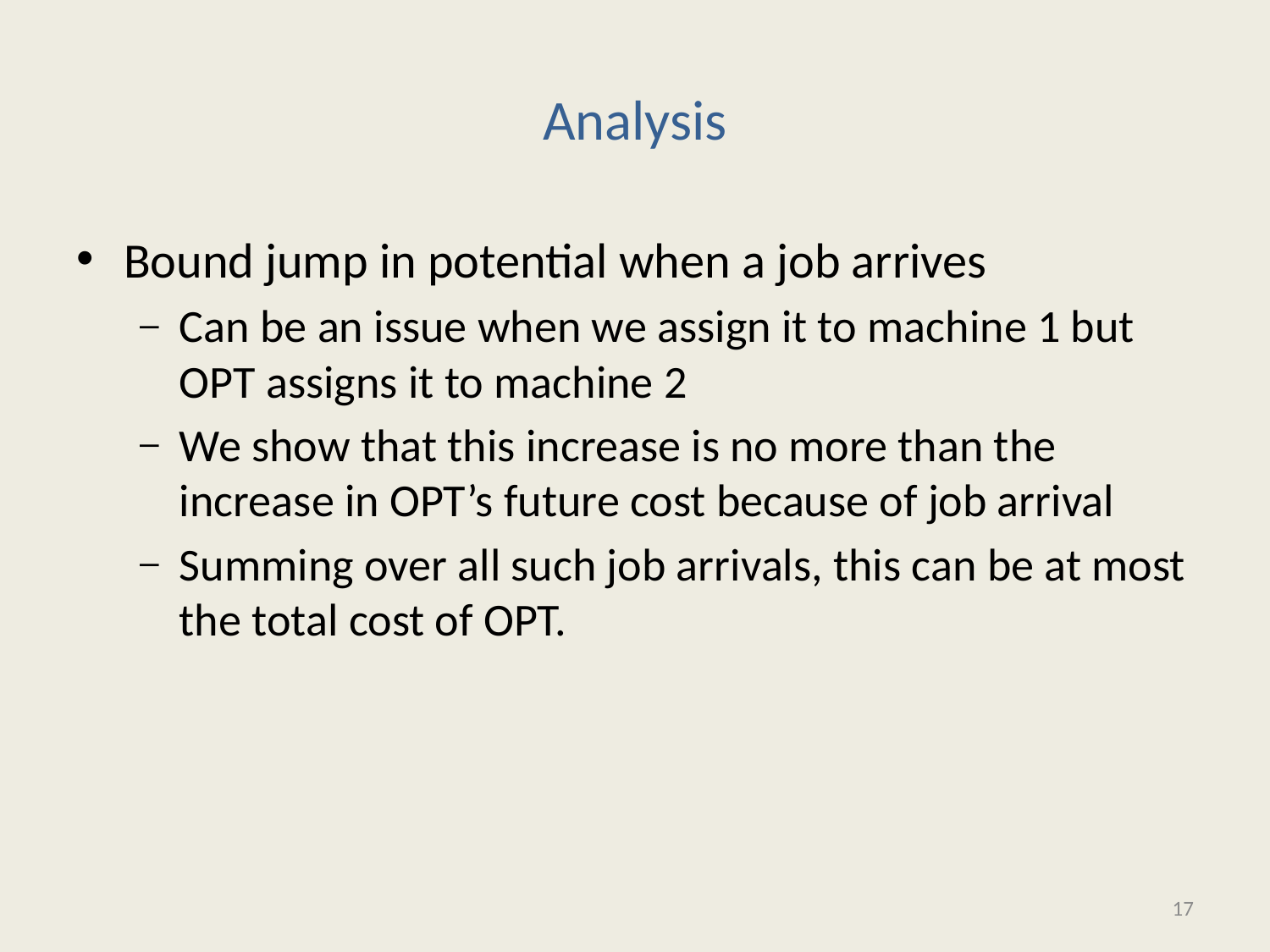

# Analysis
Bound jump in potential when a job arrives
Can be an issue when we assign it to machine 1 but OPT assigns it to machine 2
We show that this increase is no more than the increase in OPT’s future cost because of job arrival
Summing over all such job arrivals, this can be at most the total cost of OPT.
17